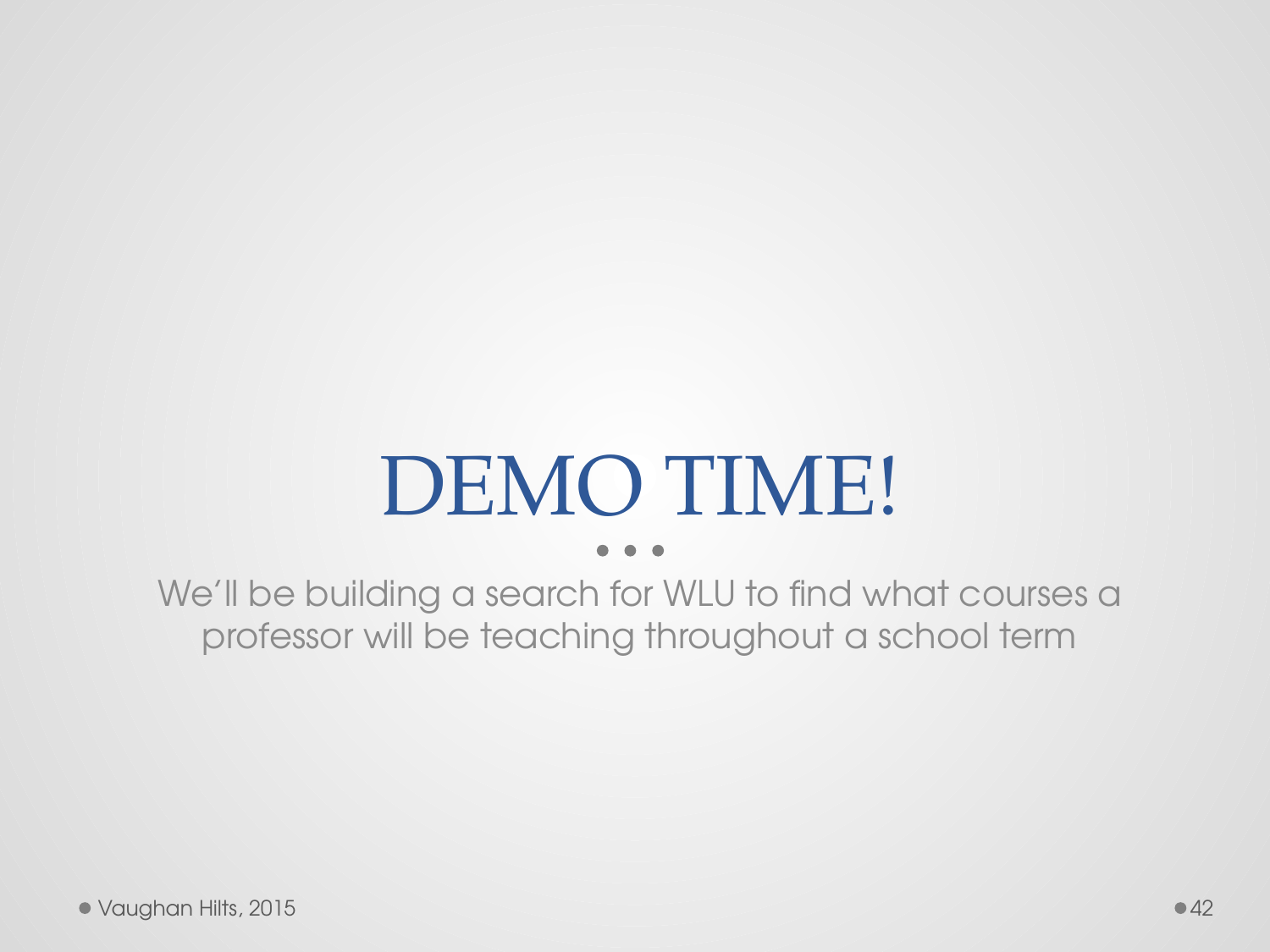

# DEMO TIME!
We’ll be building a search for WLU to find what courses a professor will be teaching throughout a school term
Vaughan Hilts, 2015
42